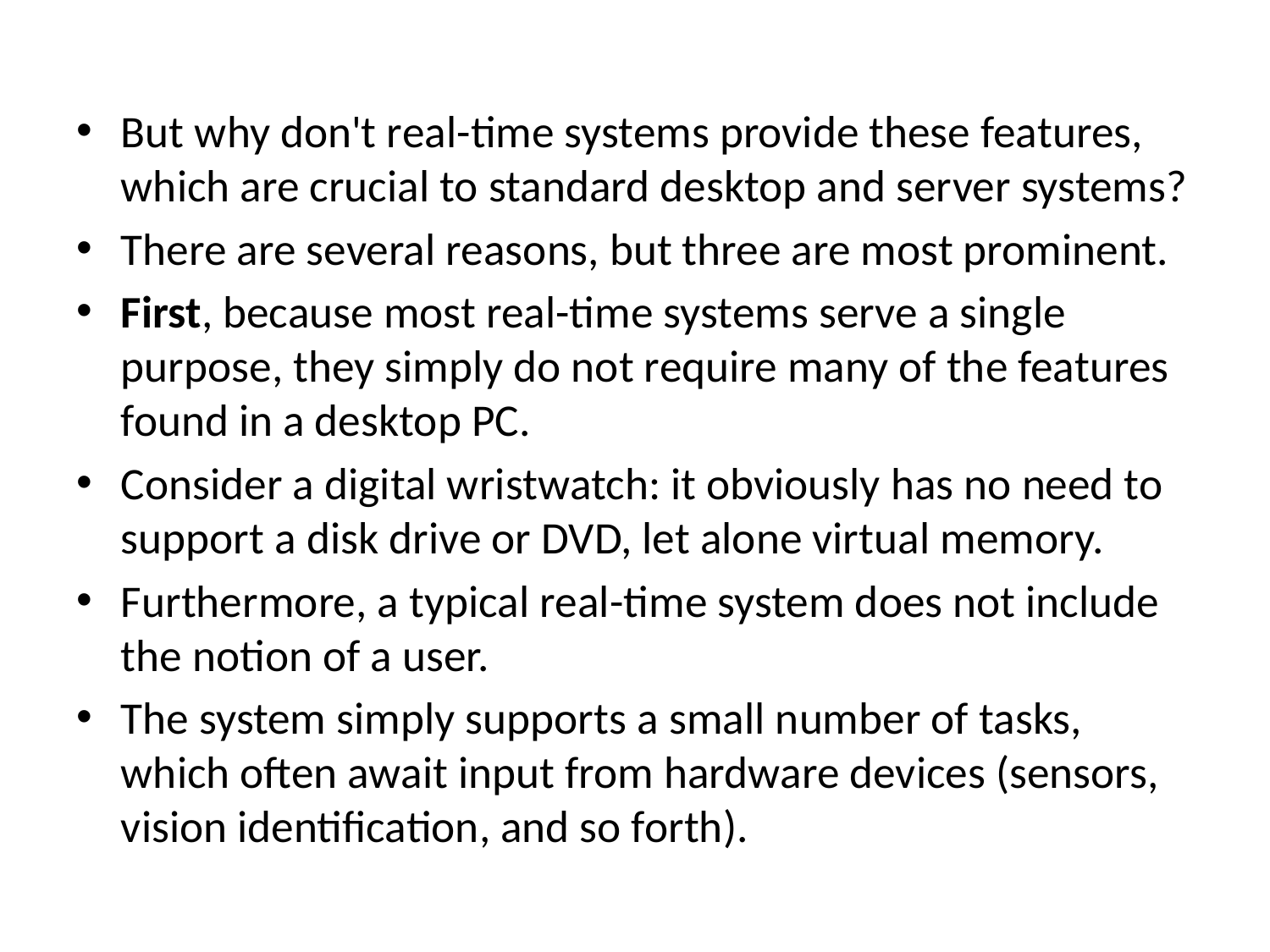

#
But why don't real-time systems provide these features, which are crucial to standard desktop and server systems?
There are several reasons, but three are most prominent.
First, because most real-time systems serve a single purpose, they simply do not require many of the features found in a desktop PC.
Consider a digital wristwatch: it obviously has no need to support a disk drive or DVD, let alone virtual memory.
Furthermore, a typical real-time system does not include the notion of a user.
The system simply supports a small number of tasks, which often await input from hardware devices (sensors, vision identification, and so forth).